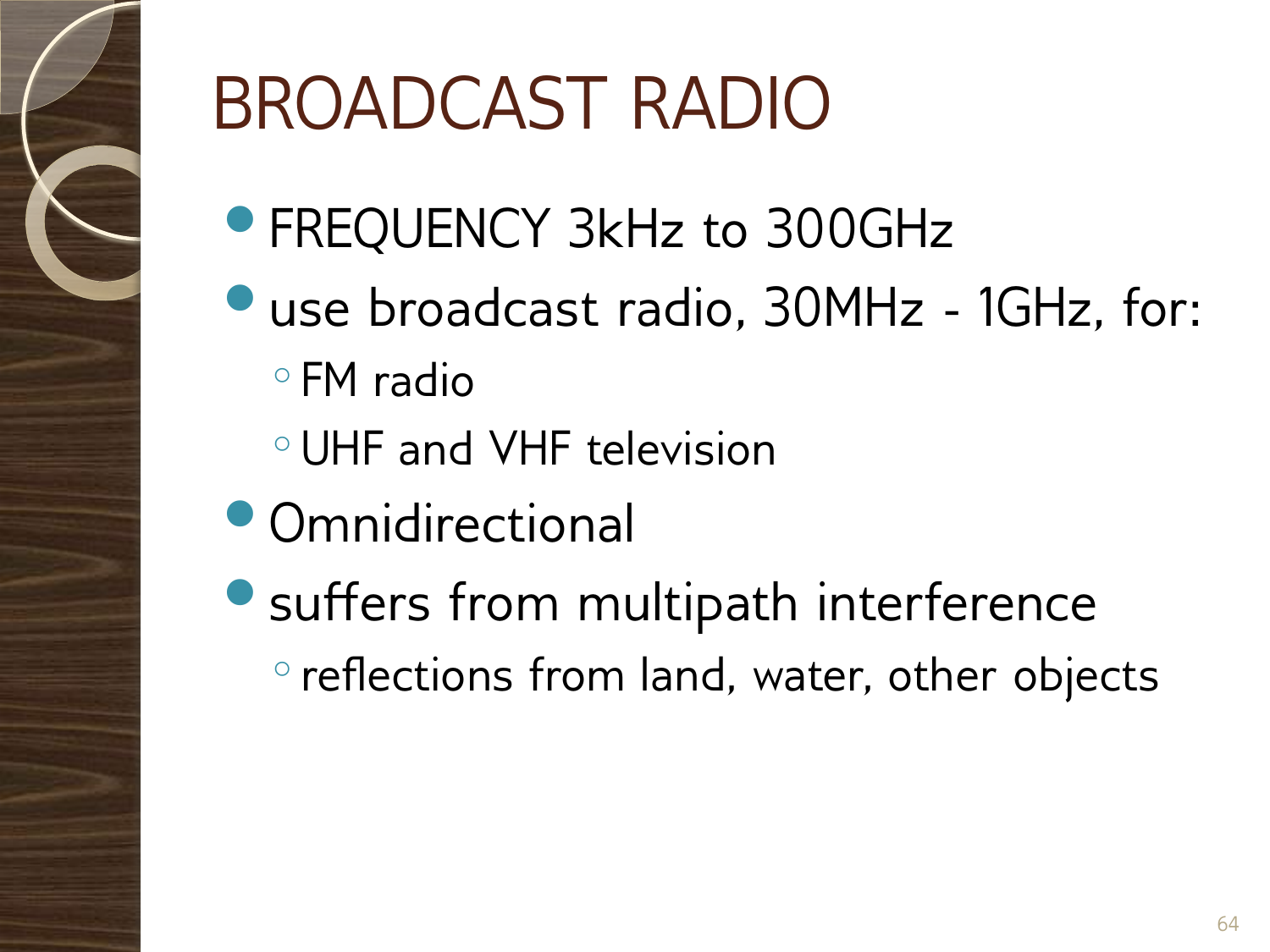

# BROADCAST RADIO
FREQUENCY 3kHz to 300GHz
use broadcast radio, 30MHz - 1GHz, for:
FM radio
UHF and VHF television
Omnidirectional
suffers from multipath interference
reflections from land, water, other objects

64